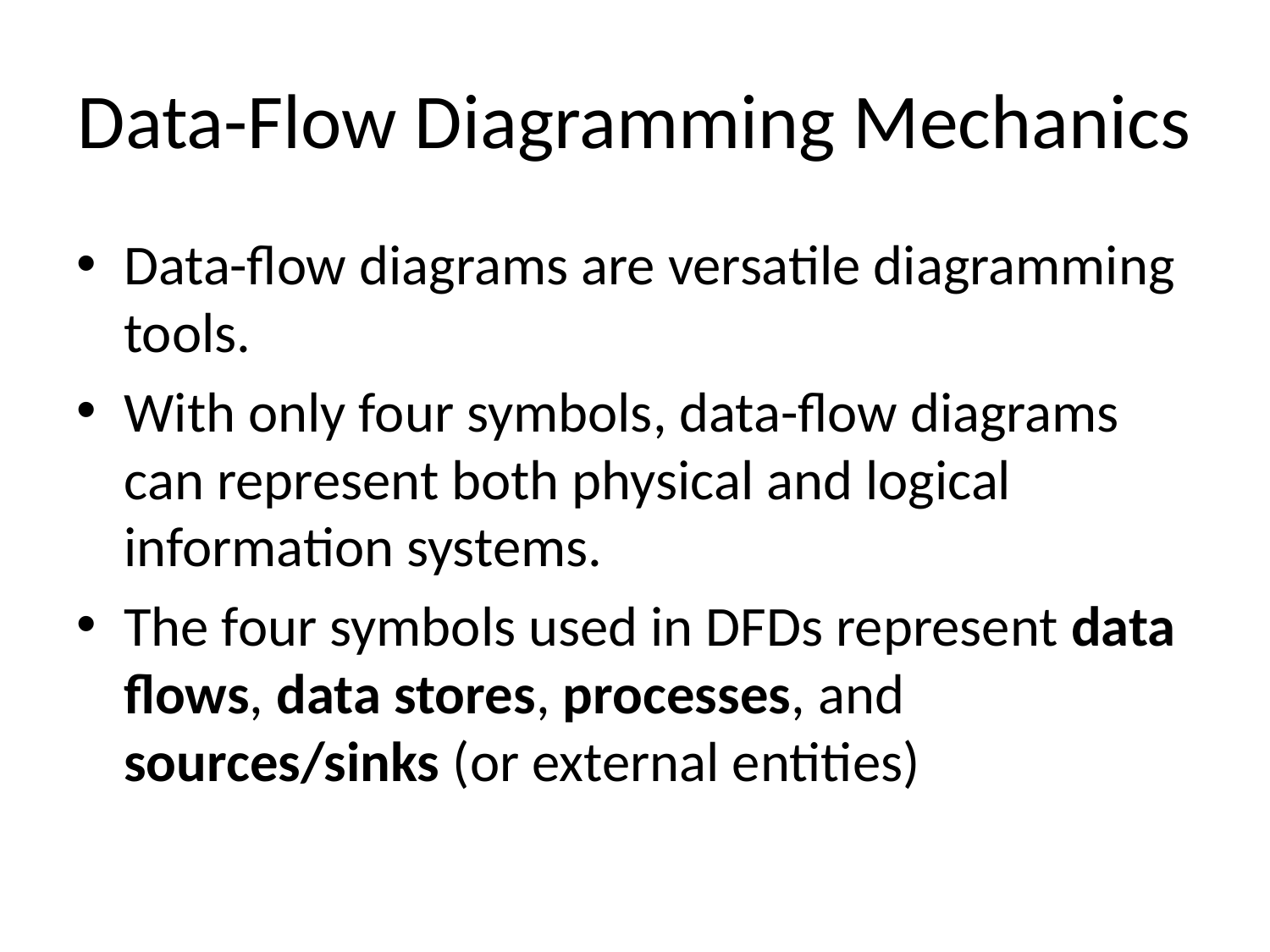

# Data-Flow Diagramming Mechanics
Data-flow diagrams are versatile diagramming tools.
With only four symbols, data-flow diagrams can represent both physical and logical information systems.
The four symbols used in DFDs represent data flows, data stores, processes, and sources/sinks (or external entities)